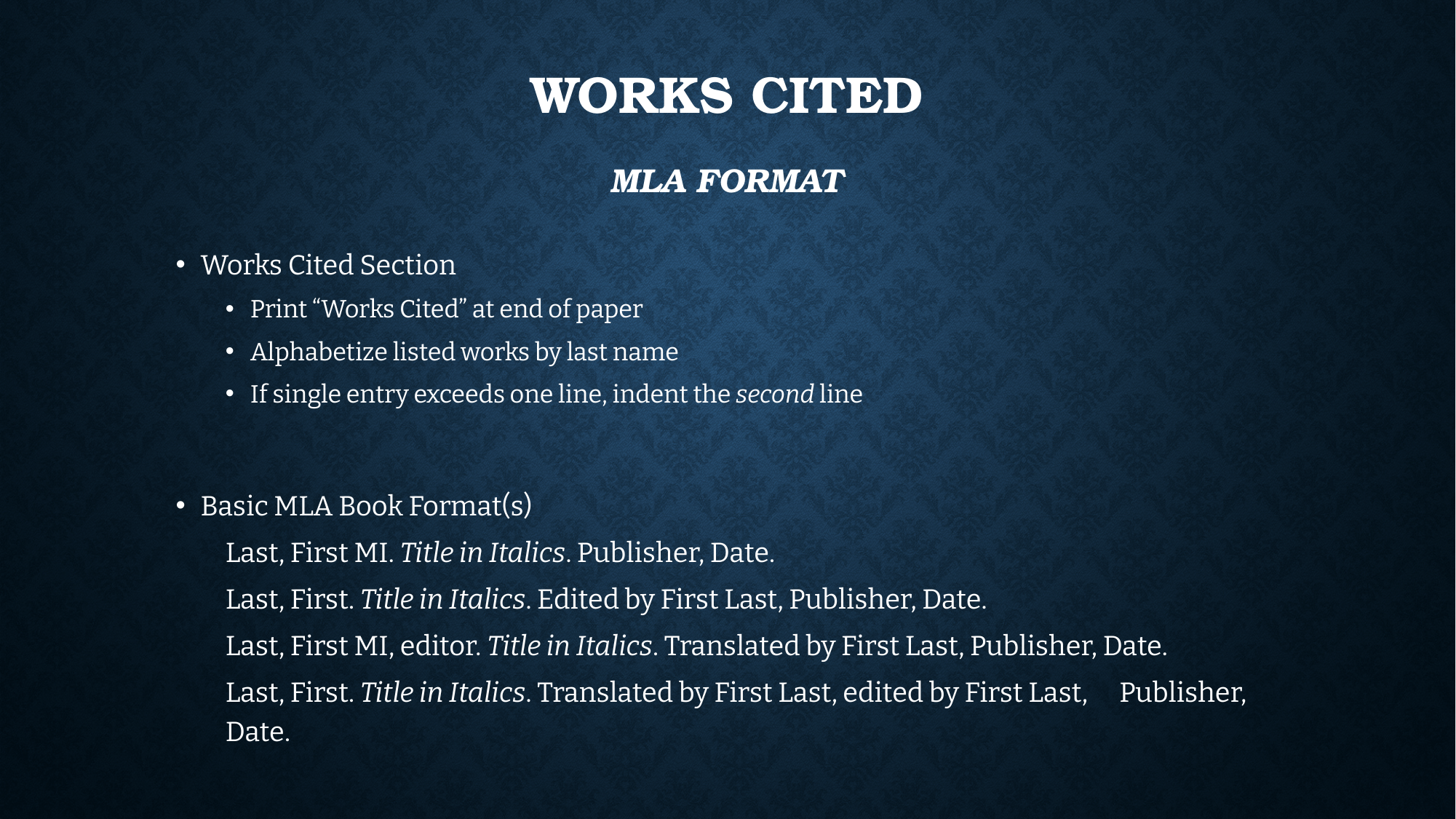

# Works Cited MLA Format
Works Cited Section
Print “Works Cited” at end of paper
Alphabetize listed works by last name
If single entry exceeds one line, indent the second line

Basic MLA Book Format(s)
Last, First MI. Title in Italics. Publisher, Date.
Last, First. Title in Italics. Edited by First Last, Publisher, Date.
Last, First MI, editor. Title in Italics. Translated by First Last, Publisher, Date.
Last, First. Title in Italics. Translated by First Last, edited by First Last, 	Publisher, Date.